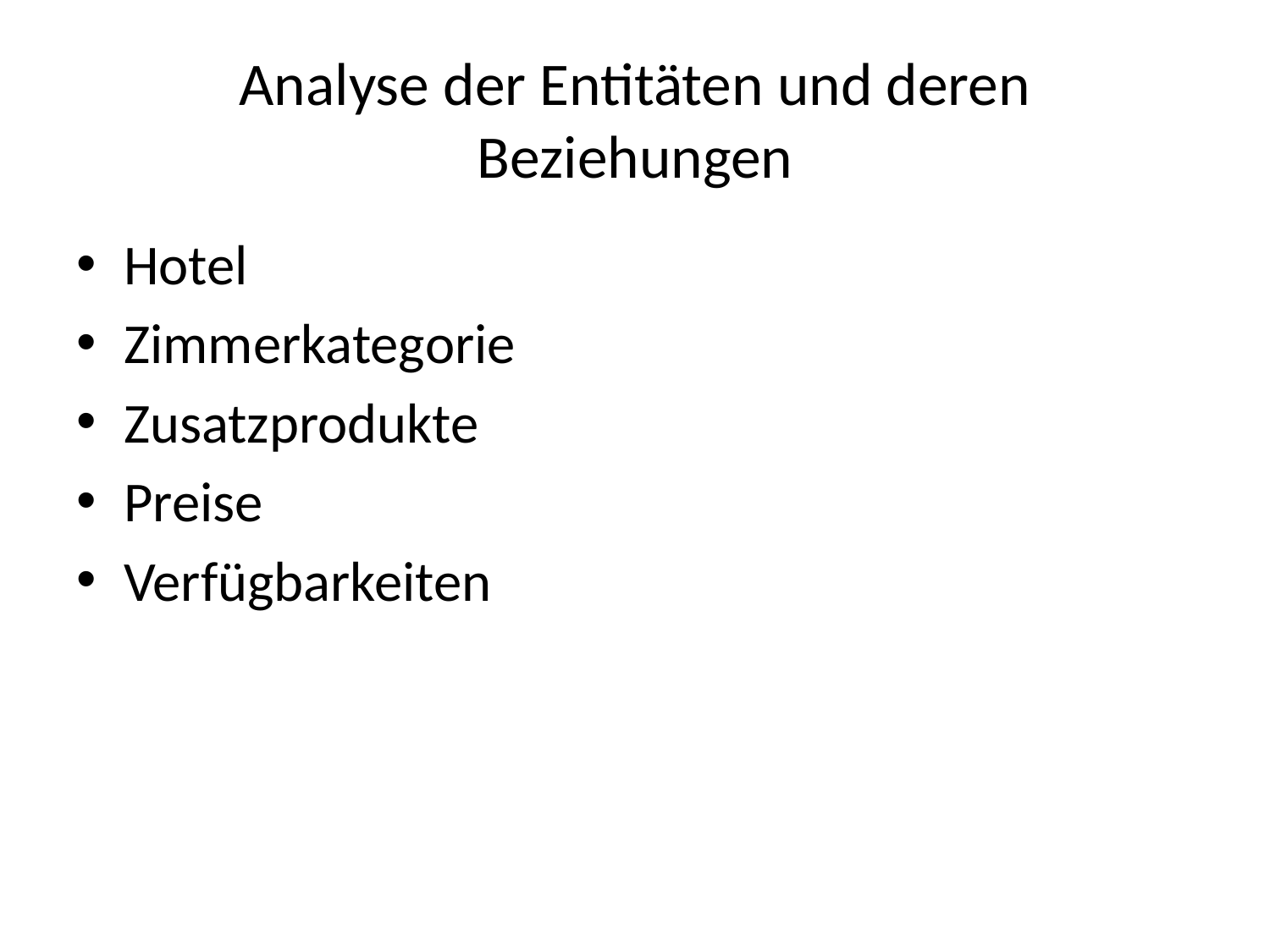

# Analyse der Entitäten und deren Beziehungen
Hotel
Zimmerkategorie
Zusatzprodukte
Preise
Verfügbarkeiten